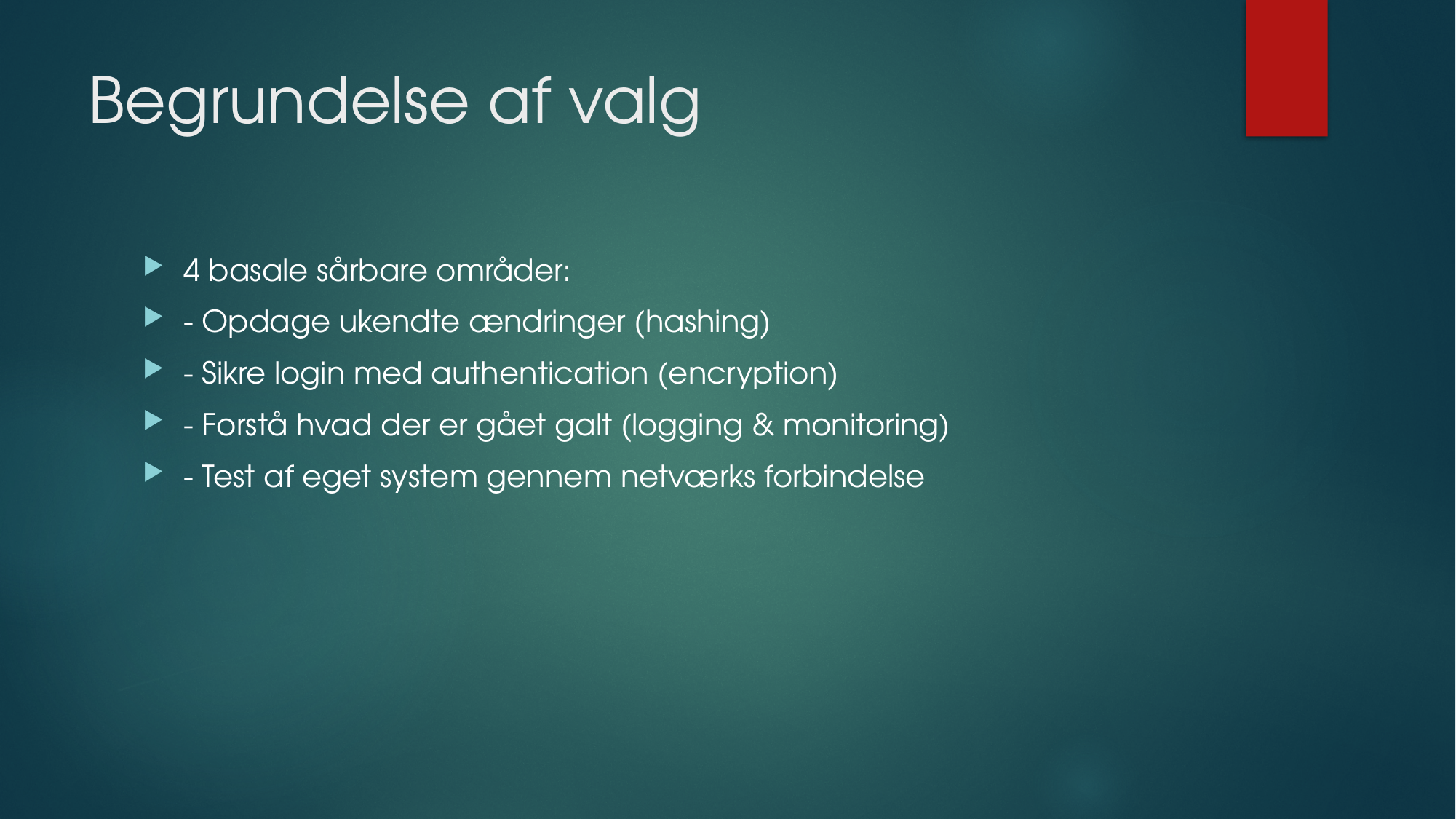

# Begrundelse af valg
4 basale sårbare områder:
- Opdage ukendte ændringer (hashing)
- Sikre login med authentication (encryption)
- Forstå hvad der er gået galt (logging & monitoring)
- Test af eget system gennem netværks forbindelse